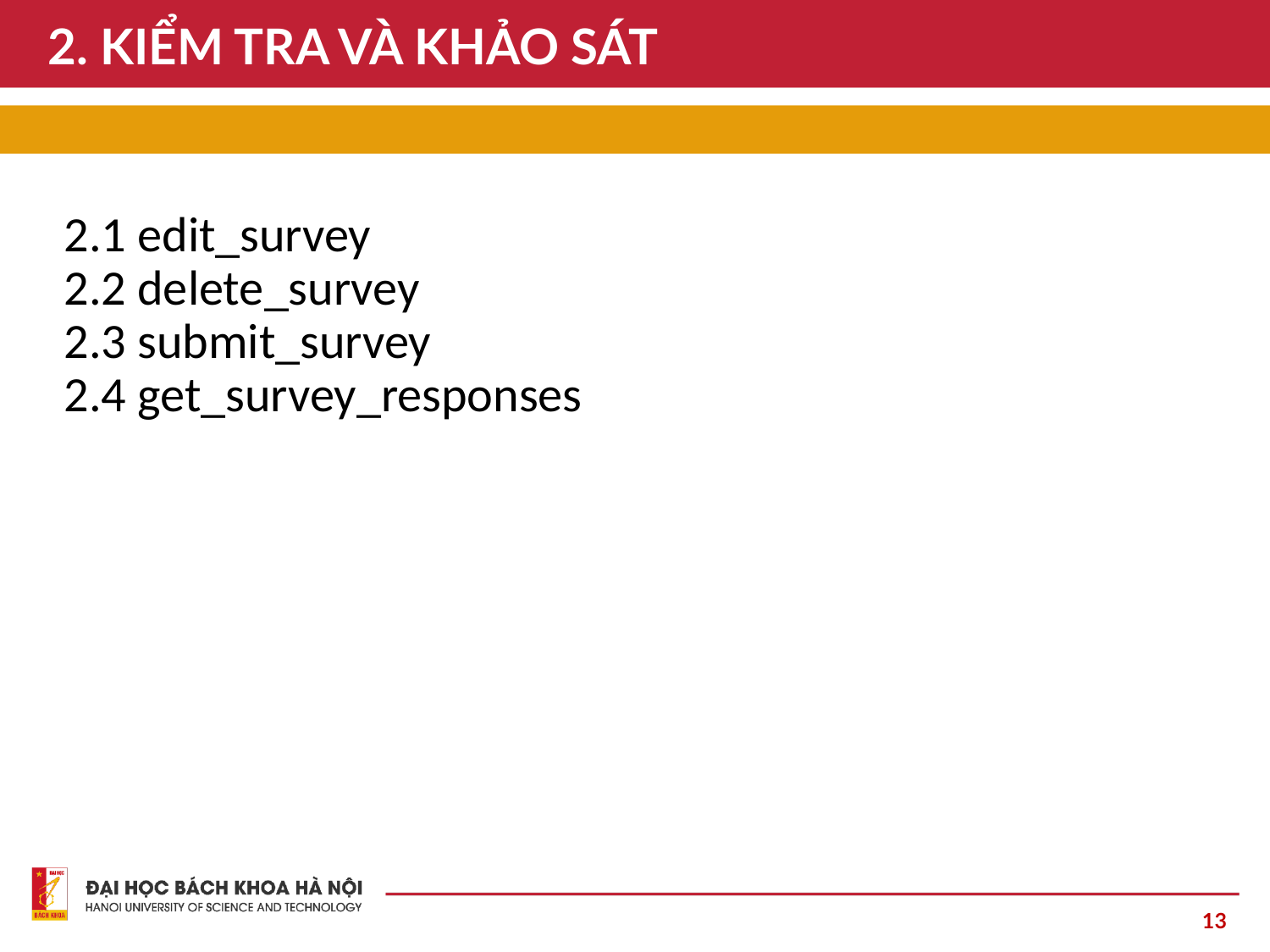

# 2. KIỂM TRA VÀ KHẢO SÁT
2.1 edit_survey
2.2 delete_survey
2.3 submit_survey
2.4 get_survey_responses
13